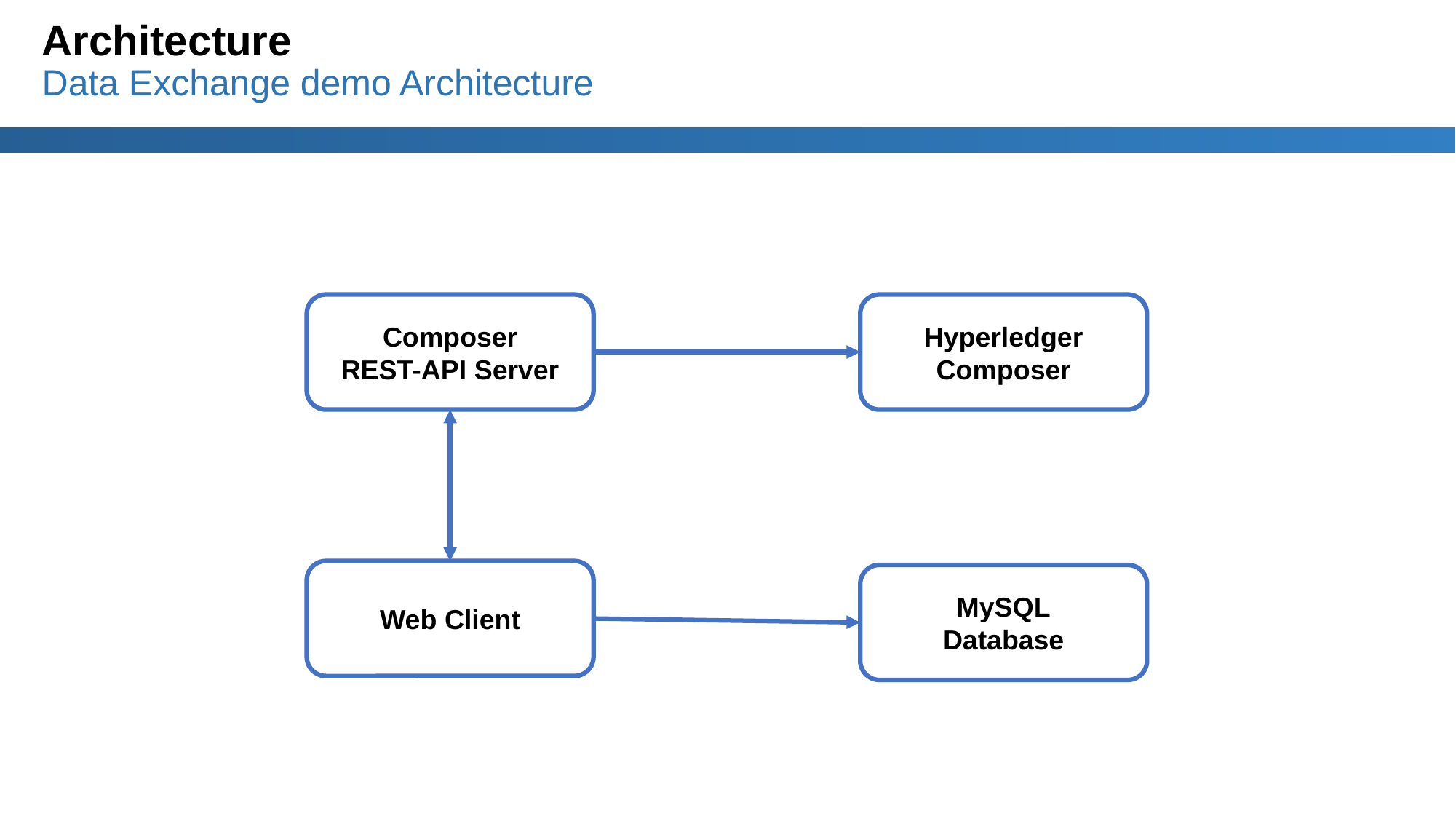

# Architecture Data Exchange demo Architecture

Hyperledger
Composer
Composer
REST-API Server
Web Client
MySQL
Database